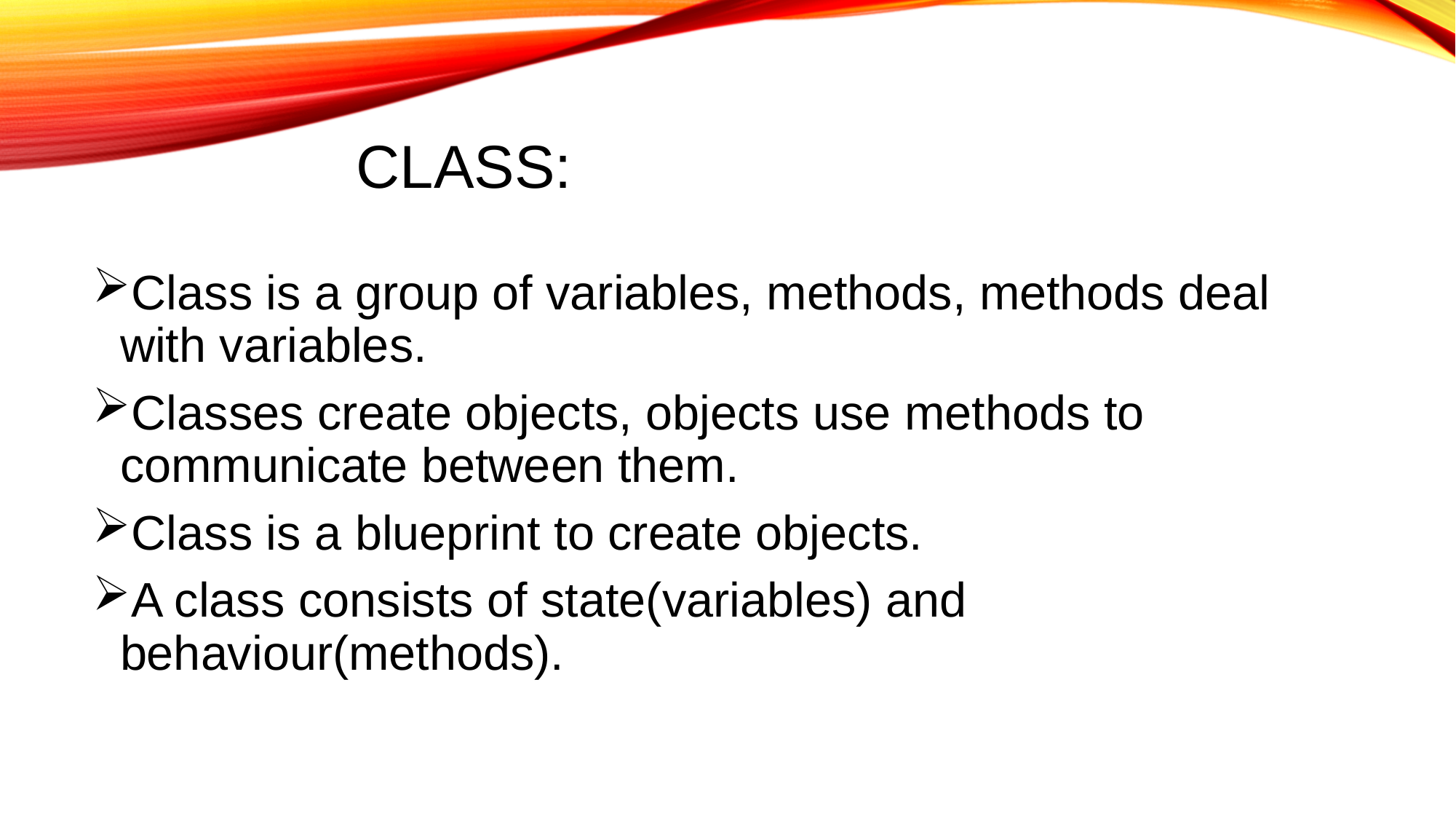

# Class:
Class is a group of variables, methods, methods deal with variables.
Classes create objects, objects use methods to communicate between them.
Class is a blueprint to create objects.
A class consists of state(variables) and behaviour(methods).